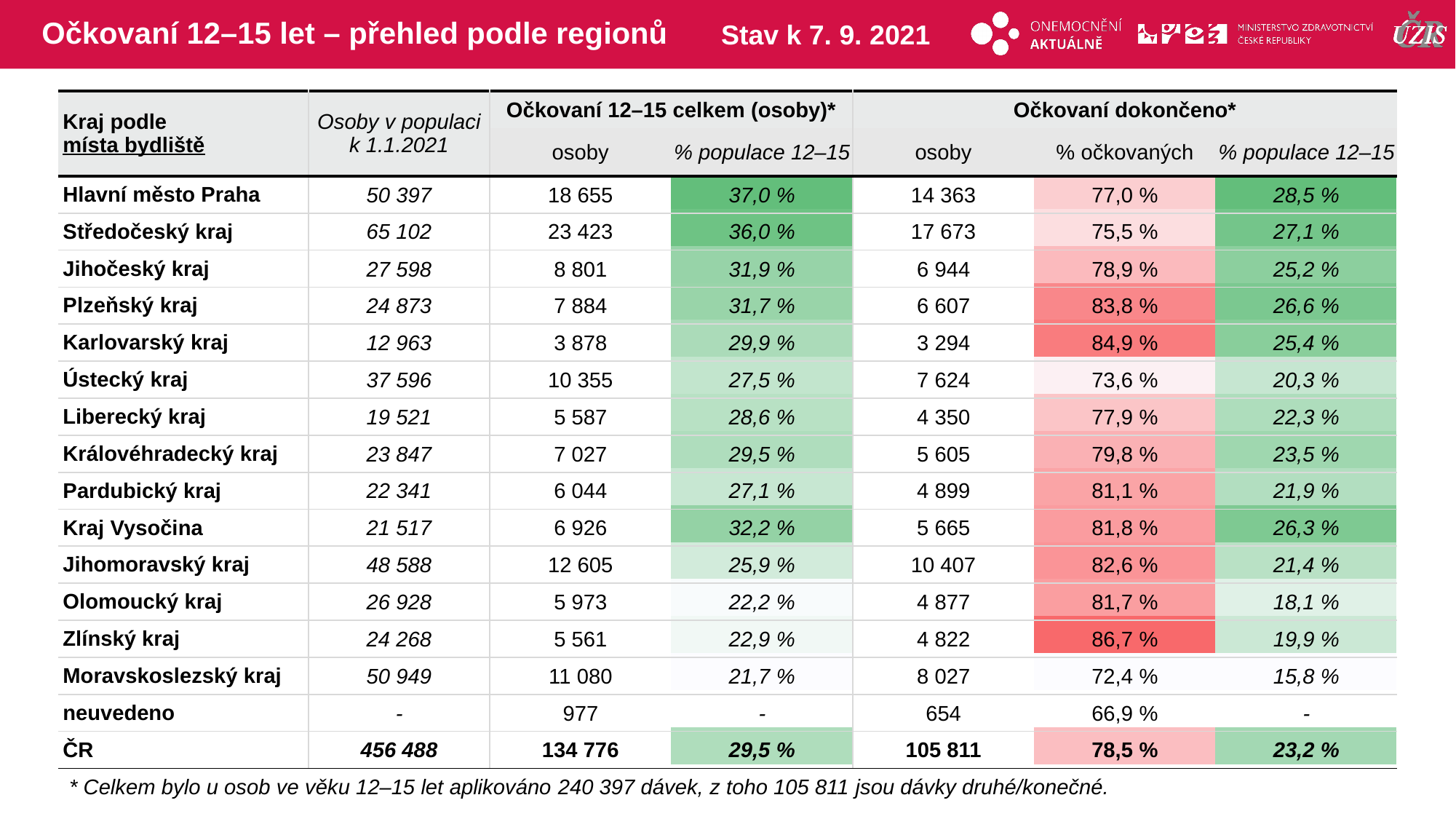

# Očkovaní 12–15 let – přehled podle regionů
Stav k 7. 9. 2021
| Kraj podle místa bydliště | Osoby v populaci k 1.1.2021 | Očkovaní 12–15 celkem (osoby)\* |  | Očkovaní dokončeno\* |  |  |
| --- | --- | --- | --- | --- | --- | --- |
|  |  | osoby | % populace 12–15 | osoby | % očkovaných | % populace 12–15 |
| Hlavní město Praha | 50 397 | 18 655 | 37,0 % | 14 363 | 77,0 % | 28,5 % |
| Středočeský kraj | 65 102 | 23 423 | 36,0 % | 17 673 | 75,5 % | 27,1 % |
| Jihočeský kraj | 27 598 | 8 801 | 31,9 % | 6 944 | 78,9 % | 25,2 % |
| Plzeňský kraj | 24 873 | 7 884 | 31,7 % | 6 607 | 83,8 % | 26,6 % |
| Karlovarský kraj | 12 963 | 3 878 | 29,9 % | 3 294 | 84,9 % | 25,4 % |
| Ústecký kraj | 37 596 | 10 355 | 27,5 % | 7 624 | 73,6 % | 20,3 % |
| Liberecký kraj | 19 521 | 5 587 | 28,6 % | 4 350 | 77,9 % | 22,3 % |
| Královéhradecký kraj | 23 847 | 7 027 | 29,5 % | 5 605 | 79,8 % | 23,5 % |
| Pardubický kraj | 22 341 | 6 044 | 27,1 % | 4 899 | 81,1 % | 21,9 % |
| Kraj Vysočina | 21 517 | 6 926 | 32,2 % | 5 665 | 81,8 % | 26,3 % |
| Jihomoravský kraj | 48 588 | 12 605 | 25,9 % | 10 407 | 82,6 % | 21,4 % |
| Olomoucký kraj | 26 928 | 5 973 | 22,2 % | 4 877 | 81,7 % | 18,1 % |
| Zlínský kraj | 24 268 | 5 561 | 22,9 % | 4 822 | 86,7 % | 19,9 % |
| Moravskoslezský kraj | 50 949 | 11 080 | 21,7 % | 8 027 | 72,4 % | 15,8 % |
| neuvedeno | - | 977 | - | 654 | 66,9 % | - |
| ČR | 456 488 | 134 776 | 29,5 % | 105 811 | 78,5 % | 23,2 % |
|  |  |  |  |  |  |
| --- | --- | --- | --- | --- | --- |
|  |  |  |  |  |  |
|  |  |  |  |  |  |
|  |  |  |  |  |  |
|  |  |  |  |  |  |
|  |  |  |  |  |  |
|  |  |  |  |  |  |
|  |  |  |  |  |  |
|  |  |  |  |  |  |
|  |  |  |  |  |  |
|  |  |  |  |  |  |
|  |  |  |  |  |  |
|  |  |  |  |  |  |
|  |  |  |  |  |  |
|  |  |  |  |  |  |
|  |  |  |  |  |  |
* Celkem bylo u osob ve věku 12–15 let aplikováno 240 397 dávek, z toho 105 811 jsou dávky druhé/konečné.